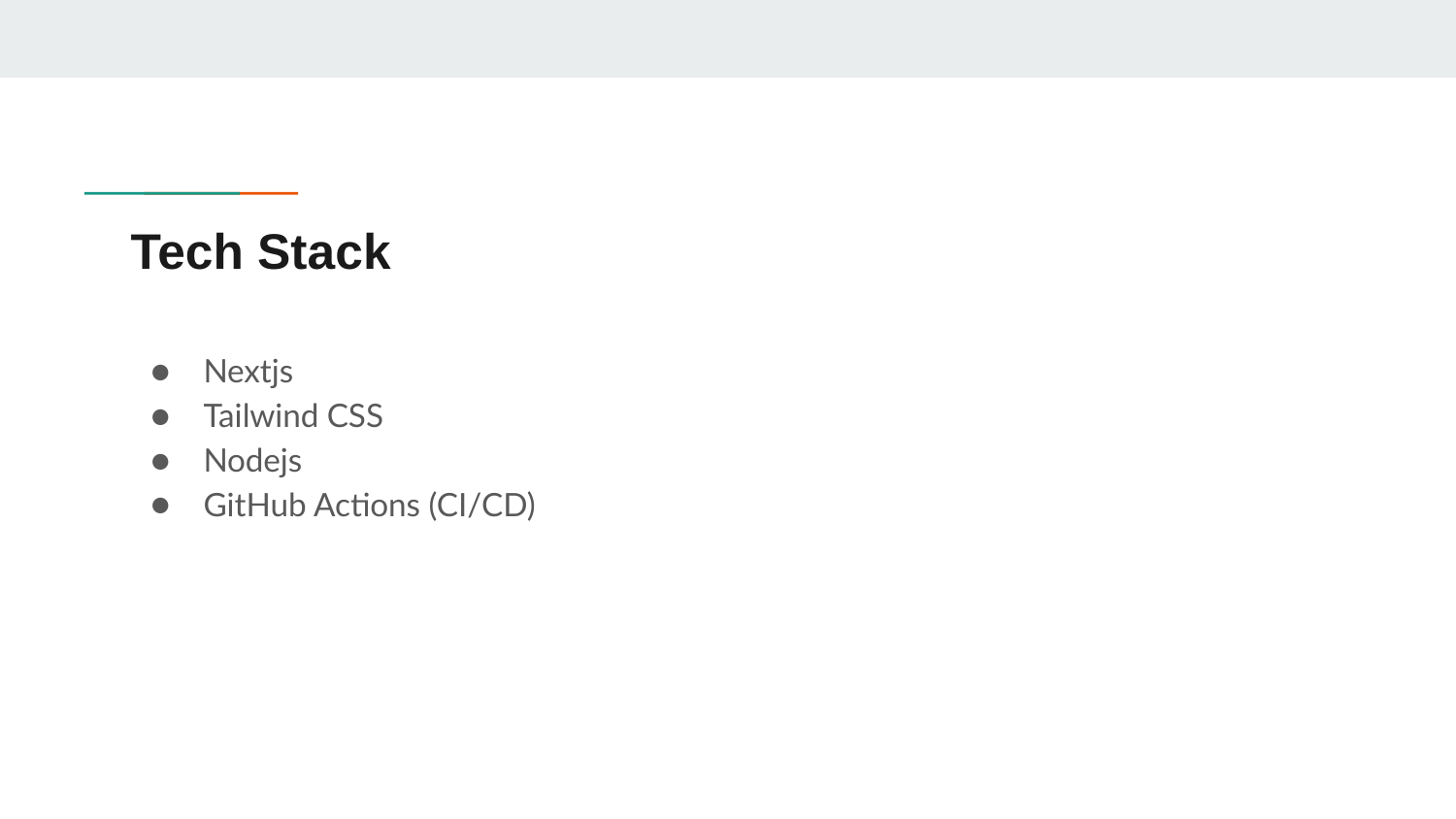

# Tech Stack
Nextjs
Tailwind CSS
Nodejs
GitHub Actions (CI/CD)